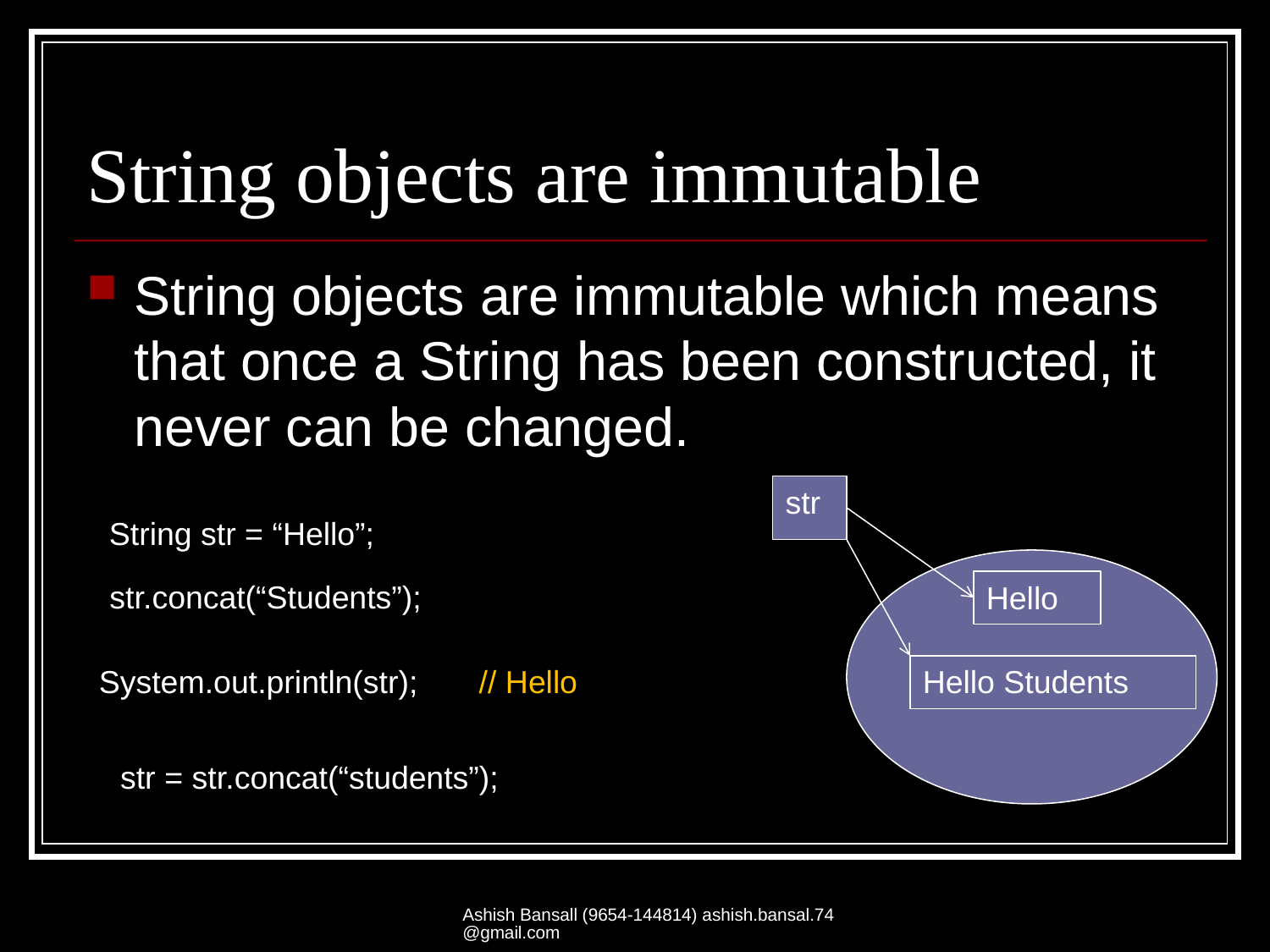

# String objects are immutable
String objects are immutable which means that once a String has been constructed, it never can be changed.
str
String str = “Hello”;

str.concat(“Students”);
Hello
System.out.println(str);
// Hello
Hello Students
str = str.concat(“students”);
Ashish Bansall (9654-144814) ashish.bansal.74@gmail.com